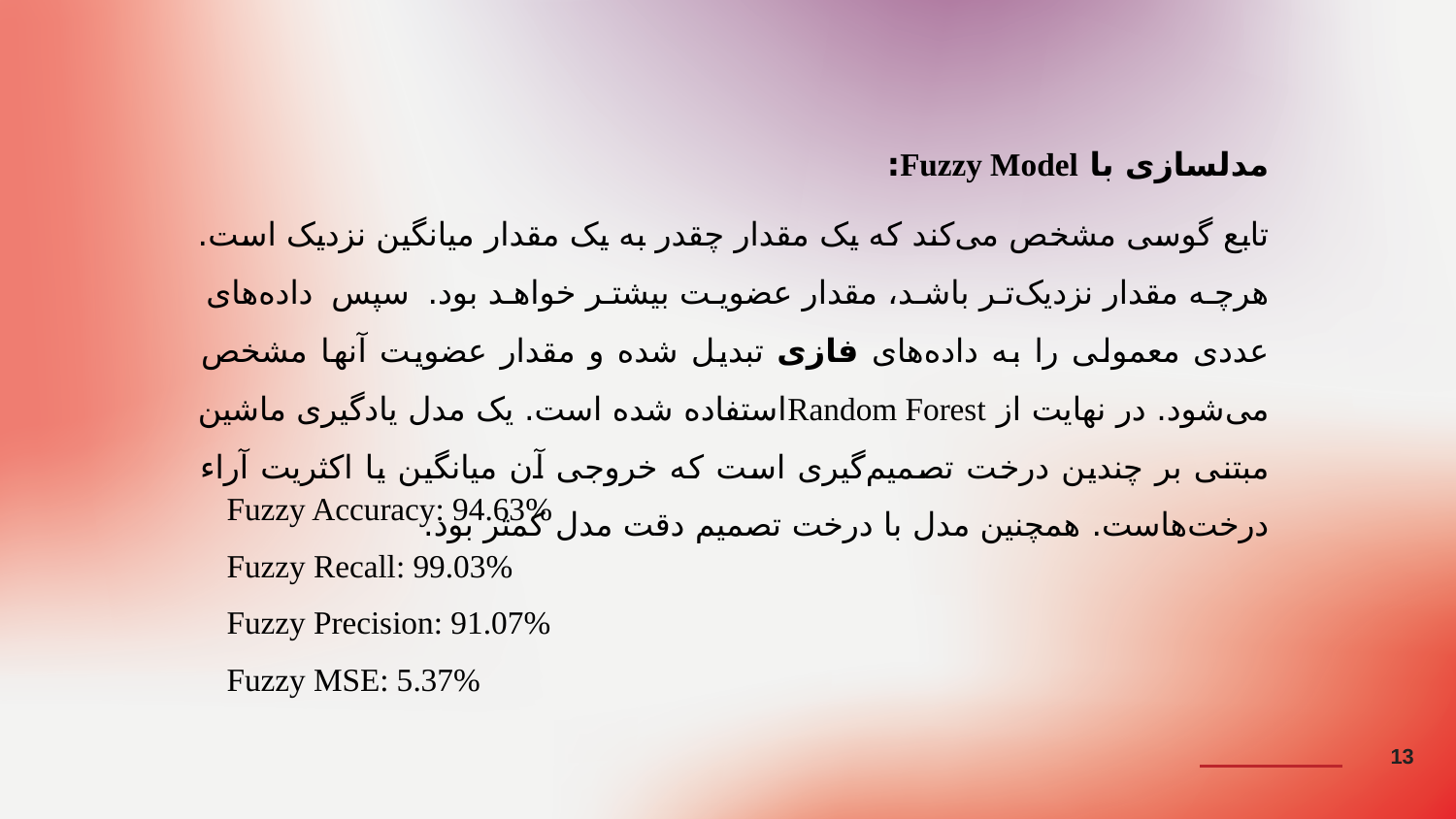

مدلسازی با Fuzzy Model:
تابع گوسی مشخص می‌کند که یک مقدار چقدر به یک مقدار میانگین نزدیک است. هرچه مقدار نزدیک‌تر باشد، مقدار عضویت بیشتر خواهد بود. سپس داده‌های عددی معمولی را به داده‌های فازی تبدیل شده و مقدار عضویت آنها مشخص می‌شود. در نهایت از Random Forestاستفاده شده است. یک مدل یادگیری ماشین مبتنی بر چندین درخت تصمیم‌گیری است که خروجی آن میانگین یا اکثریت آراء درخت‌هاست. همچنین مدل با درخت تصمیم دقت مدل کمتر بود.
Fuzzy Accuracy: 94.63%
Fuzzy Recall: 99.03%
Fuzzy Precision: 91.07%
Fuzzy MSE: 5.37%
13